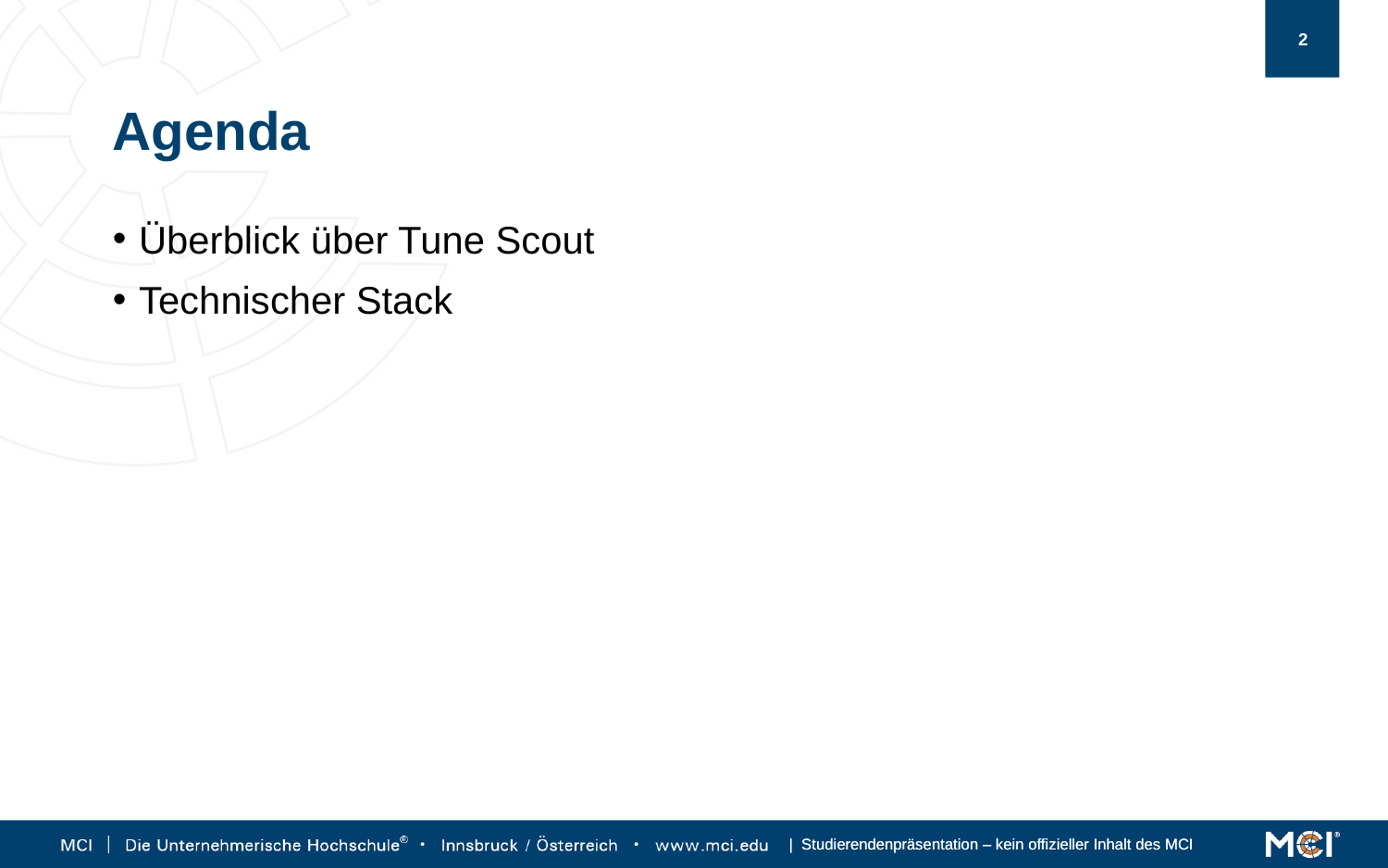

# Agenda
Überblick über Tune Scout
Technischer Stack